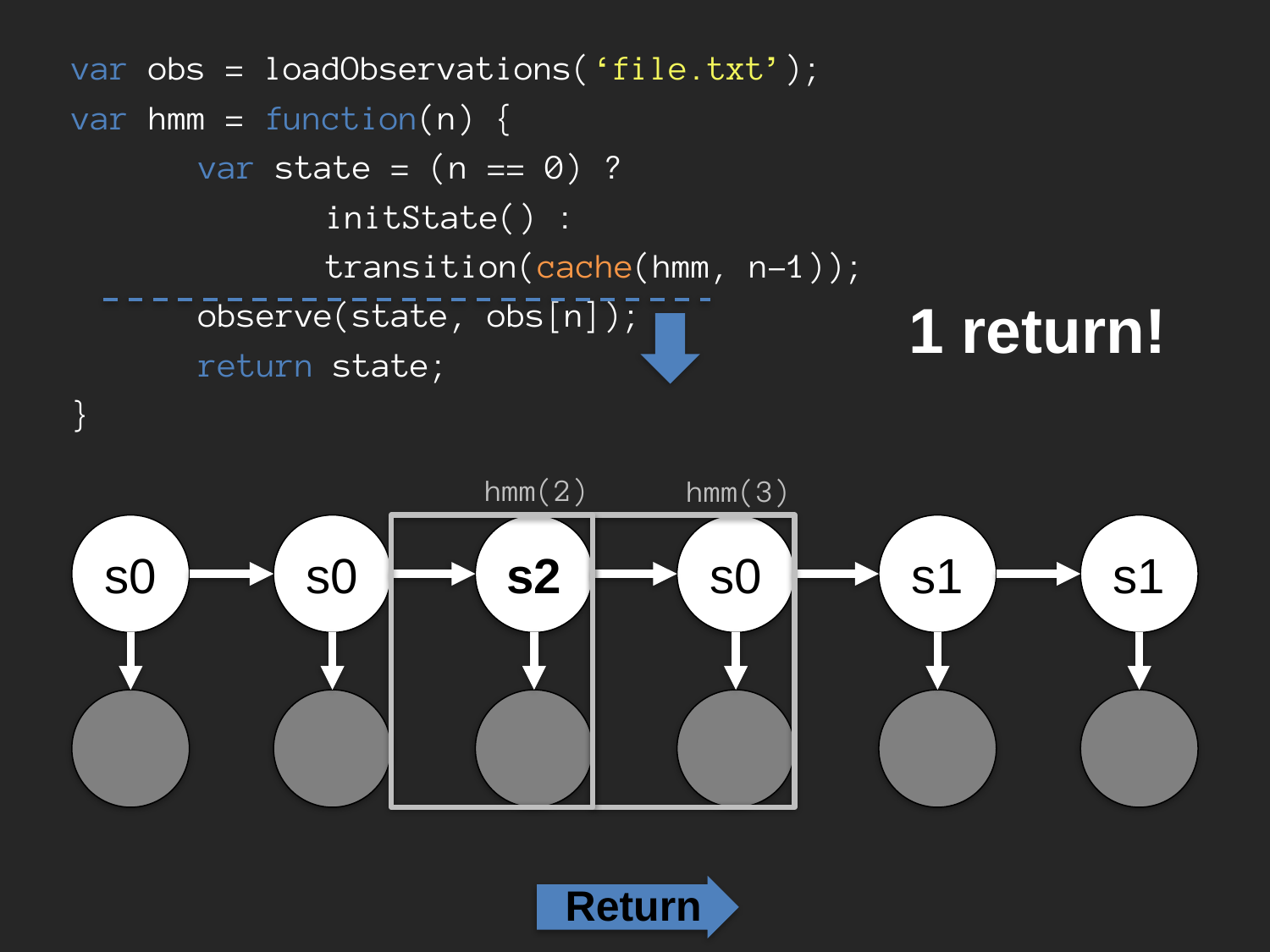

var obs = loadObservations(‘file.txt’);
var hmm = function(n) {
	var state = (n == 0) ?
		initState() :
		transition(cache(hmm, n-1));
	observe(state, obs[n]);
	return state;
}
1 return!

hmm(2)
hmm(3)
s0
s0

s2

s0
s1
s1

Return